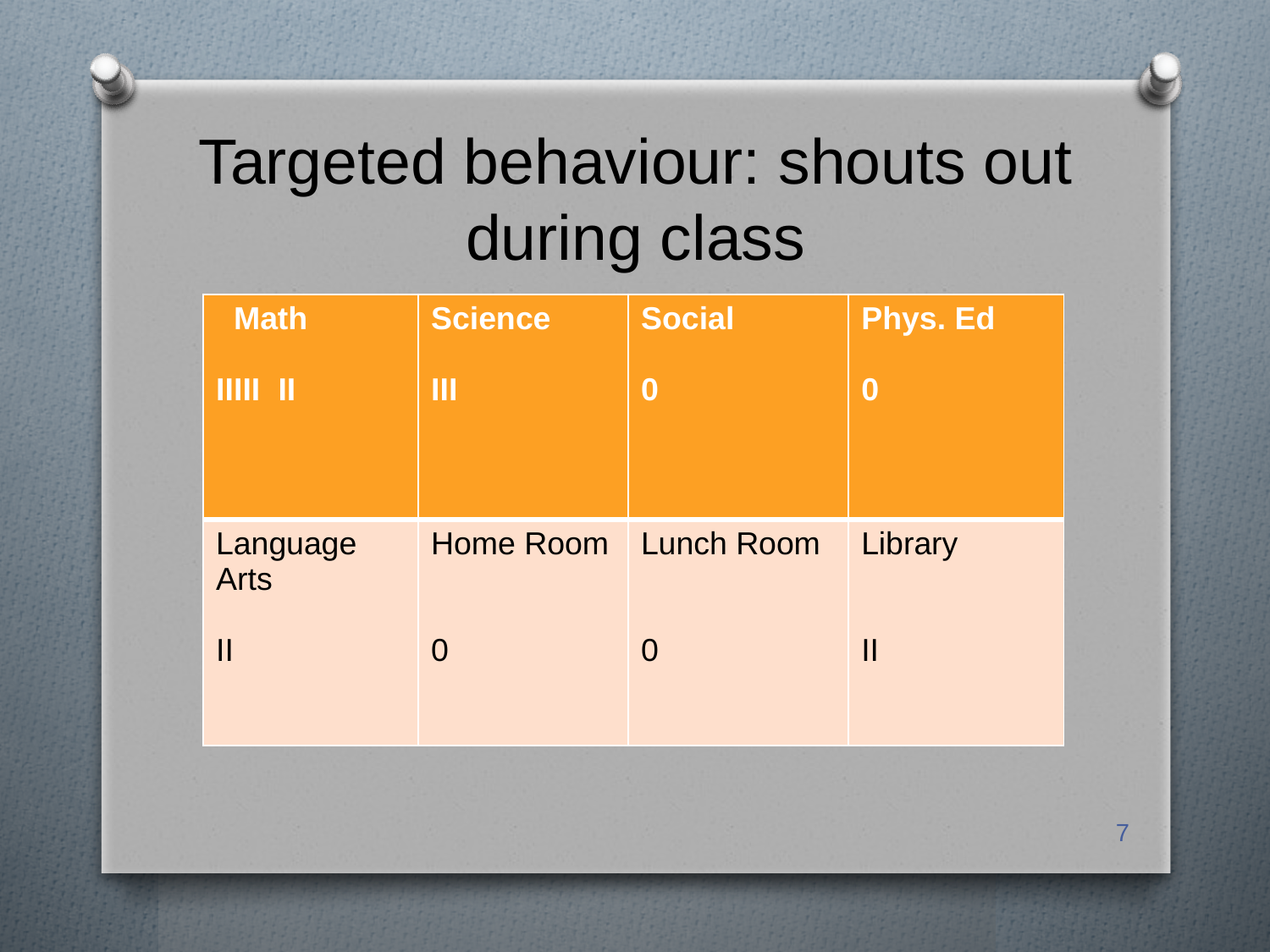

# Targeted behaviour: shouts out during class
| Math IIIII II | Science III | Social 0 | Phys. Ed 0 |
| --- | --- | --- | --- |
| Language Arts II | Home Room 0 | Lunch Room 0 | Library II |
7